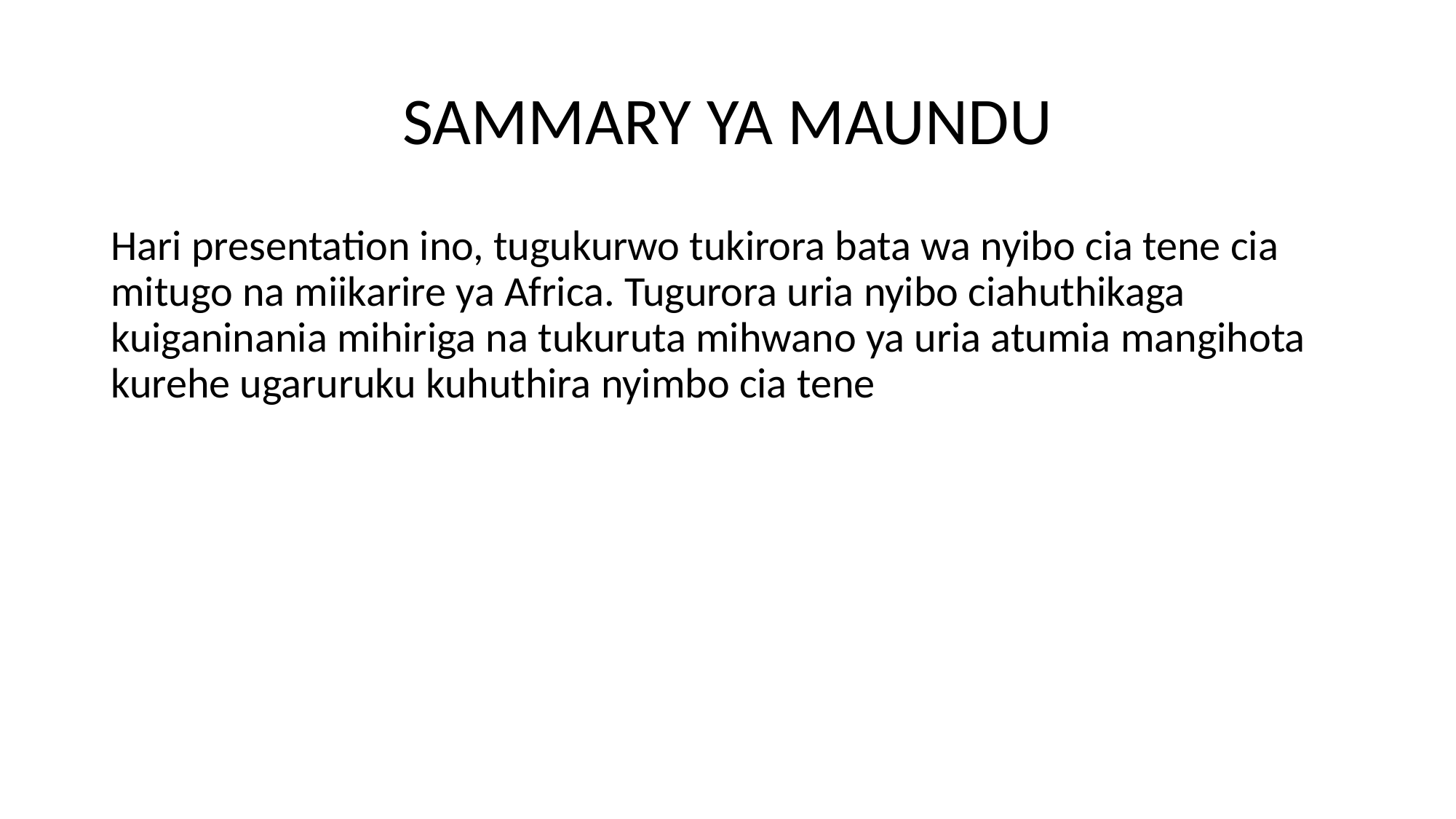

# SAMMARY YA MAUNDU
Hari presentation ino, tugukurwo tukirora bata wa nyibo cia tene cia mitugo na miikarire ya Africa. Tugurora uria nyibo ciahuthikaga kuiganinania mihiriga na tukuruta mihwano ya uria atumia mangihota kurehe ugaruruku kuhuthira nyimbo cia tene